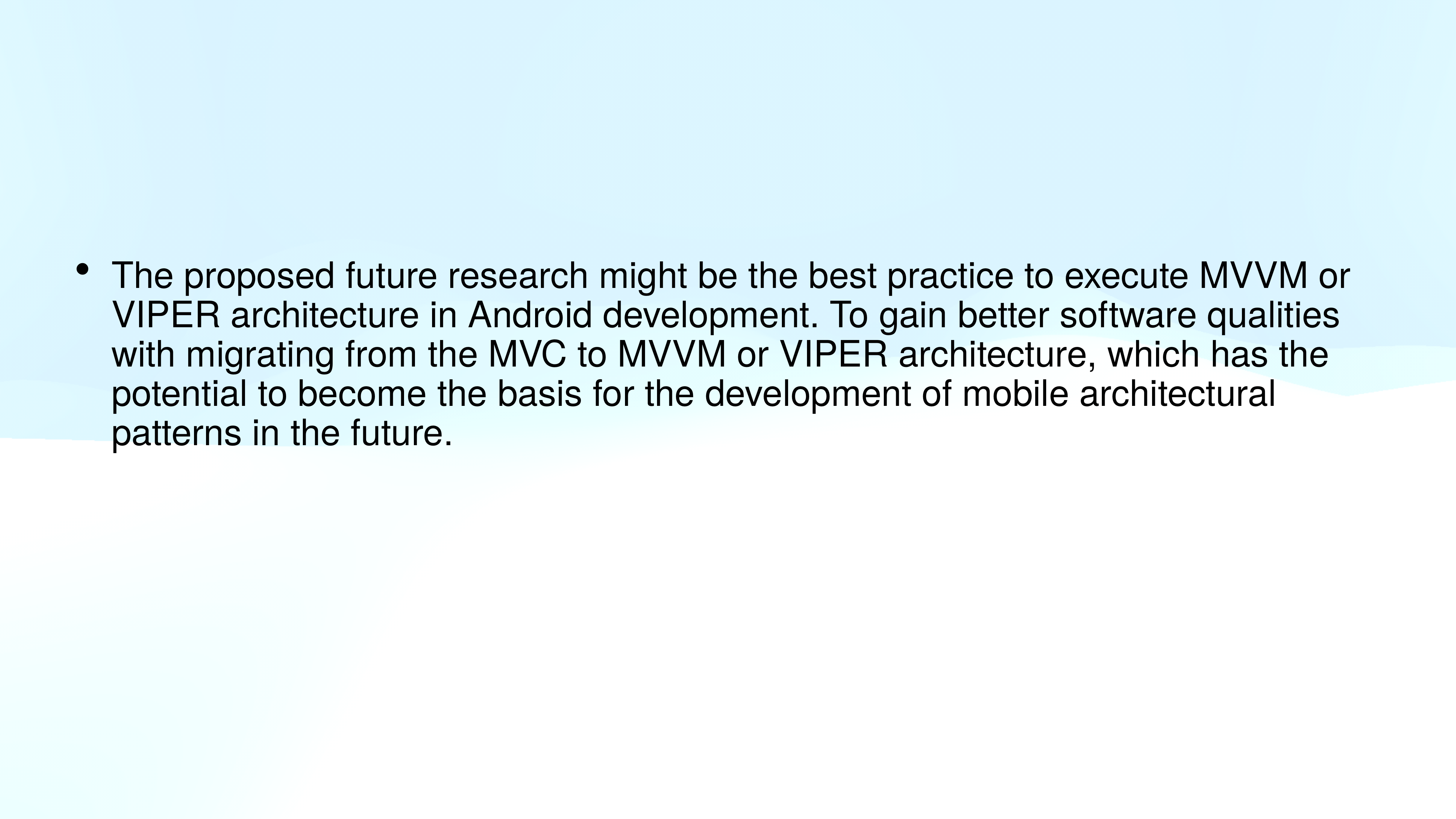

#

The proposed future research might be the best practice to execute MVVM or VIPER architecture in Android development. To gain better software qualities with migrating from the MVC to MVVM or VIPER architecture, which has the potential to become the basis for the development of mobile architectural patterns in the future.